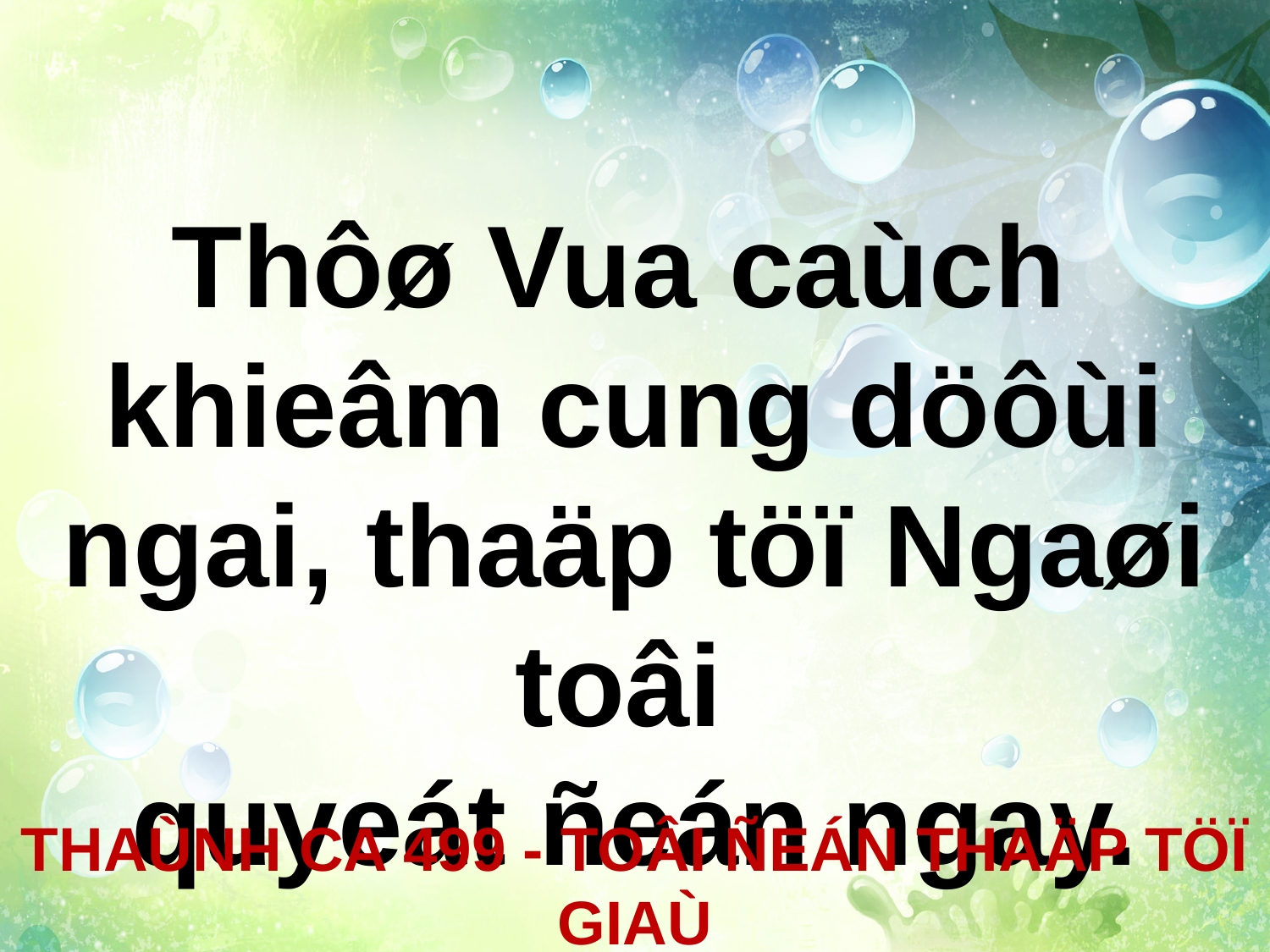

Thôø Vua caùch
khieâm cung döôùi ngai, thaäp töï Ngaøi toâi
quyeát ñeán ngay.
THAÙNH CA 499 - TOÂI ÑEÁN THAÄP TÖÏ GIAÙ